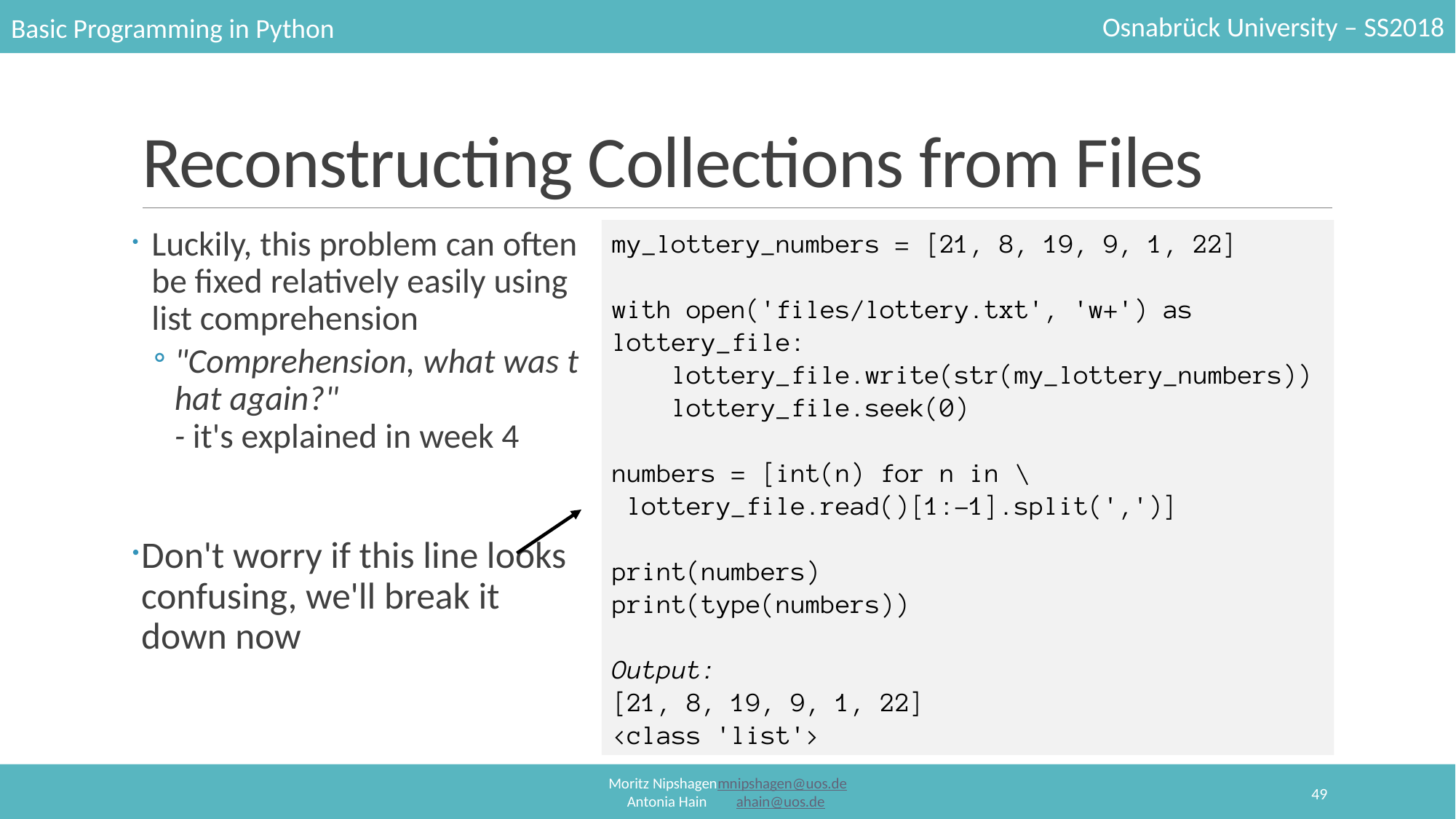

# Reconstructing Collections from Files
my_lottery_numbers = [21, 8, 19, 9, 1, 22]

with open('files/lottery.txt', 'w+') as lottery_file:
    lottery_file.write(str(my_lottery_numbers))
    lottery_file.seek(0)

numbers = [int(n) for n in \   lottery_file.read()[1:-1].split(',')]

print(numbers)
print(type(numbers))

Output:
[21, 8, 19, 9, 1, 22]
<class 'list'>
Luckily, this problem can often be fixed relatively easily using  list comprehension
"Comprehension, what was that again?" - it's explained in week 4

Don't worry if this line looks confusing, we'll break it down now

49